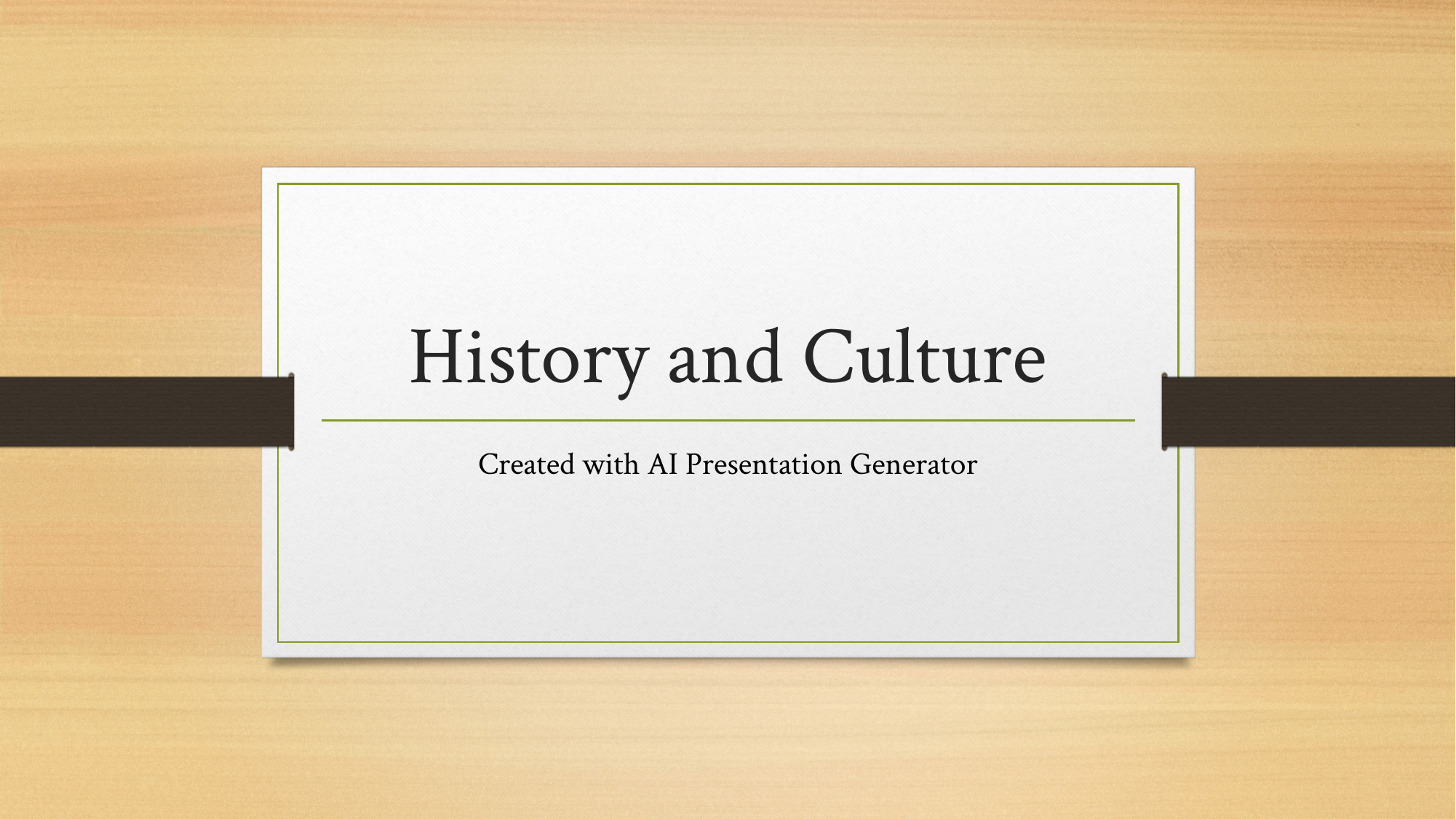

# History and Culture
Created with AI Presentation Generator